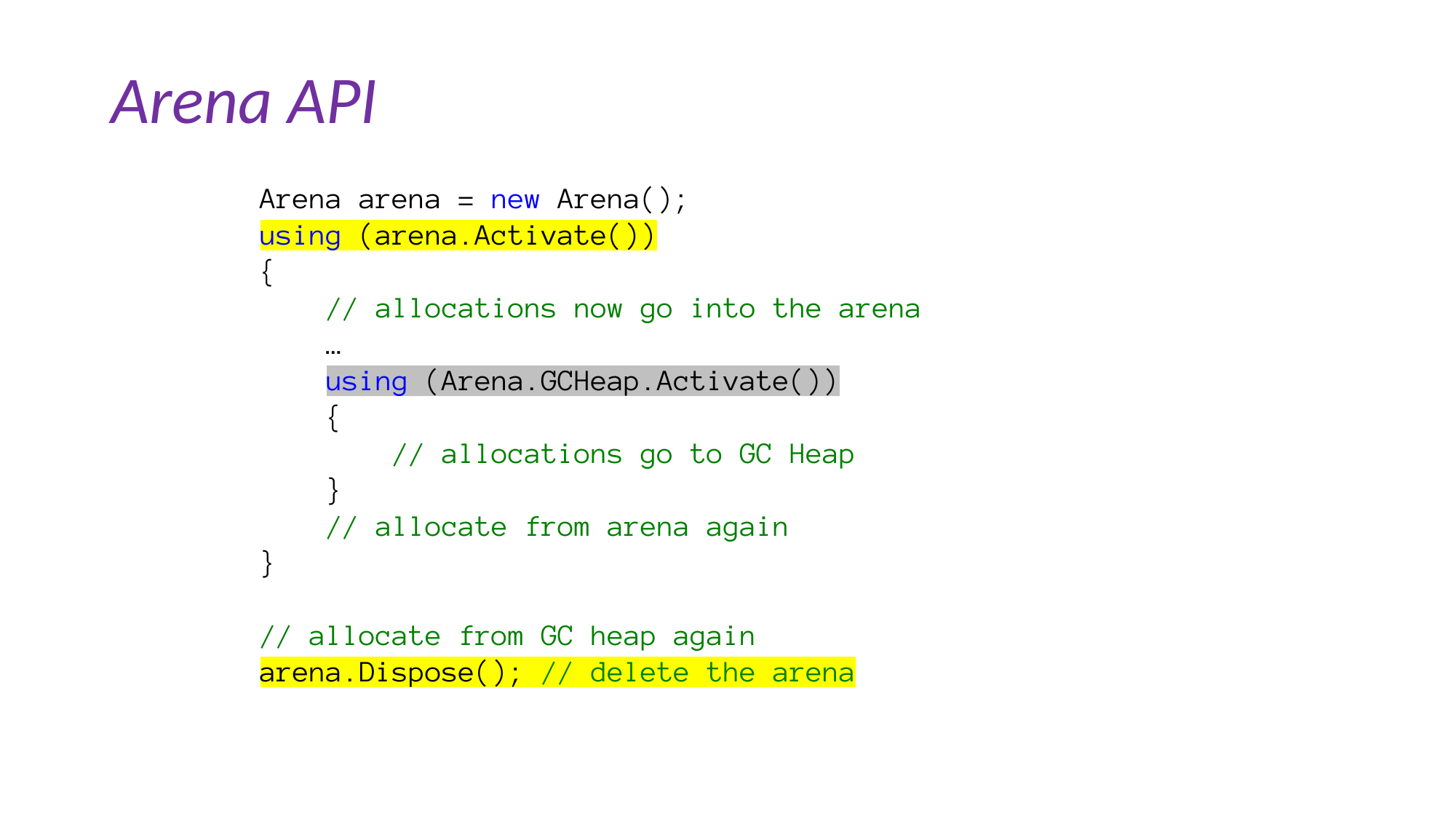

# Arena API
Arena arena = new Arena();
using (arena.Activate())
{
    // allocations now go into the arena
    …
    using (Arena.GCHeap.Activate())
    {
        // allocations go to GC Heap
    }
    // allocate from arena again
}

// allocate from GC heap again
arena.Dispose(); // delete the arena